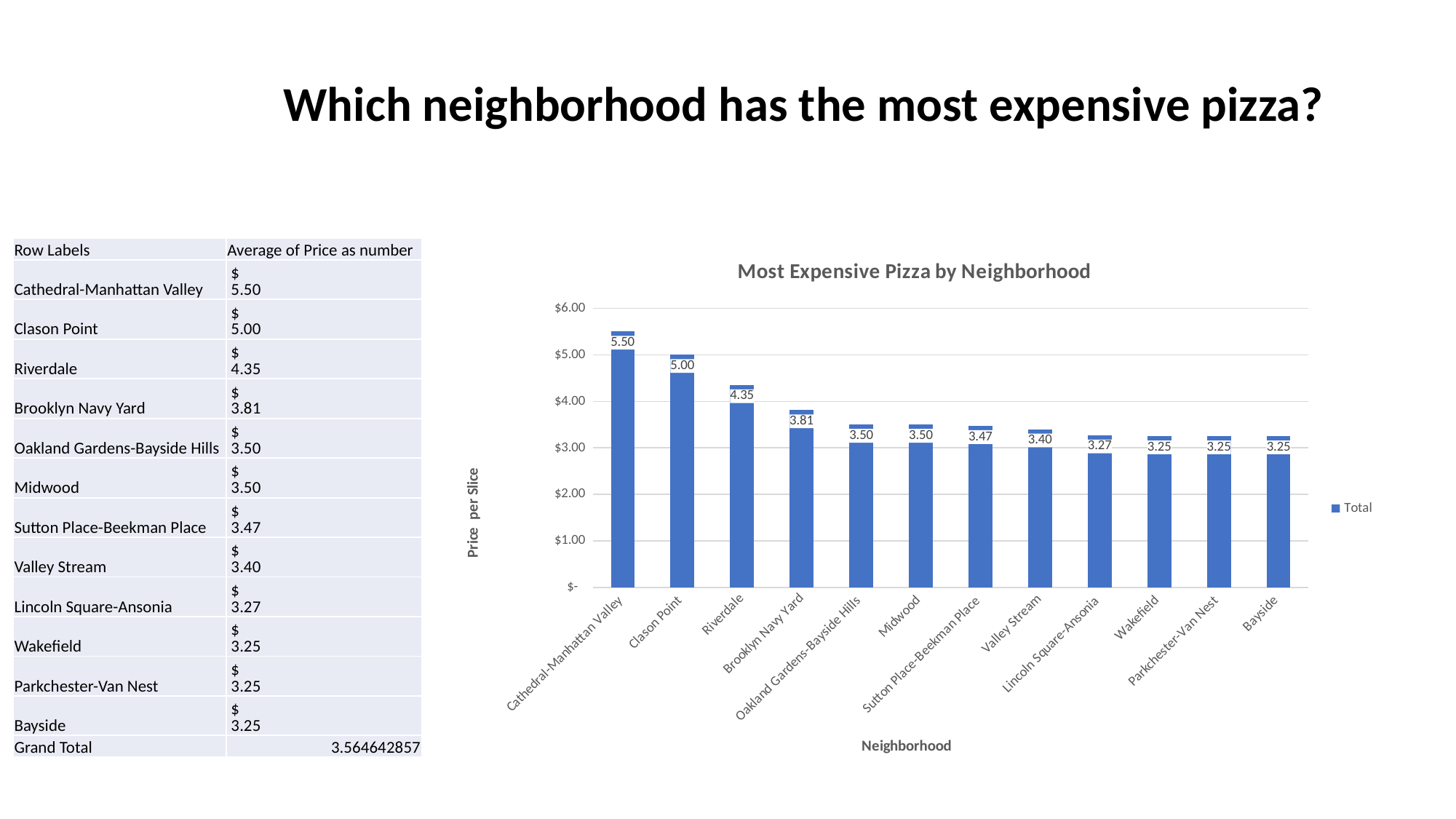

# Which neighborhood has the most expensive pizza?
| Row Labels | Average of Price as number |
| --- | --- |
| Cathedral-Manhattan Valley | $ 5.50 |
| Clason Point | $ 5.00 |
| Riverdale | $ 4.35 |
| Brooklyn Navy Yard | $ 3.81 |
| Oakland Gardens-Bayside Hills | $ 3.50 |
| Midwood | $ 3.50 |
| Sutton Place-Beekman Place | $ 3.47 |
| Valley Stream | $ 3.40 |
| Lincoln Square-Ansonia | $ 3.27 |
| Wakefield | $ 3.25 |
| Parkchester-Van Nest | $ 3.25 |
| Bayside | $ 3.25 |
| Grand Total | 3.564642857 |

### Chart: Most Expensive Pizza by Neighborhood

| Category | Total |
|---|---|
| Cathedral-Manhattan Valley  | 5.5 |
| Clason Point  | 5.0 |
| Riverdale | 4.35 |
| Brooklyn Navy Yard | 3.81 |
| Oakland Gardens-Bayside Hills  | 3.5 |
| Midwood  | 3.5 |
| Sutton Place-Beekman Place  | 3.4722222222222223 |
| Valley Stream | 3.4 |
| Lincoln Square-Ansonia  | 3.2700000000000005 |
| Wakefield  | 3.25 |
| Parkchester-Van Nest  | 3.25 |
| Bayside  | 3.25 |